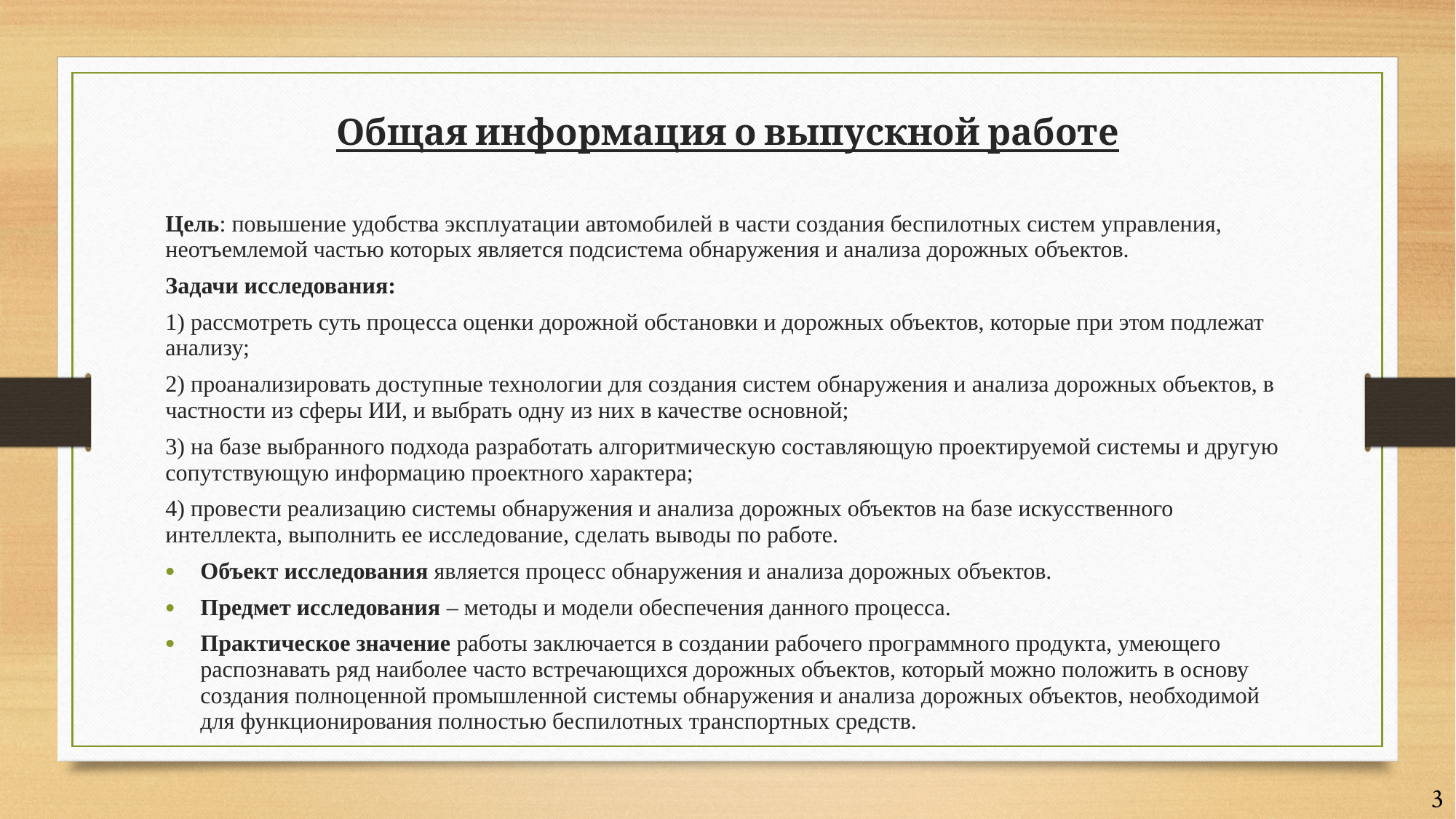

Общая информация о выпускной работе
Цель: повышение удобства эксплуатации автомобилей в части создания беспилотных систем управления, неотъемлемой частью которых является подсистема обнаружения и анализа дорожных объектов.
Задачи исследования:
1) рассмотреть суть процесса оценки дорожной обстановки и дорожных объектов, которые при этом подлежат анализу;
2) проанализировать доступные технологии для создания систем обнаружения и анализа дорожных объектов, в частности из сферы ИИ, и выбрать одну из них в качестве основной;
3) на базе выбранного подхода разработать алгоритмическую составляющую проектируемой системы и другую сопутствующую информацию проектного характера;
4) провести реализацию системы обнаружения и анализа дорожных объектов на базе искусственного интеллекта, выполнить ее исследование, сделать выводы по работе.
Объект исследования является процесс обнаружения и анализа дорожных объектов.
Предмет исследования – методы и модели обеспечения данного процесса.
Практическое значение работы заключается в создании рабочего программного продукта, умеющего распознавать ряд наиболее часто встречающихся дорожных объектов, который можно положить в основу создания полноценной промышленной системы обнаружения и анализа дорожных объектов, необходимой для функционирования полностью беспилотных транспортных средств.

3